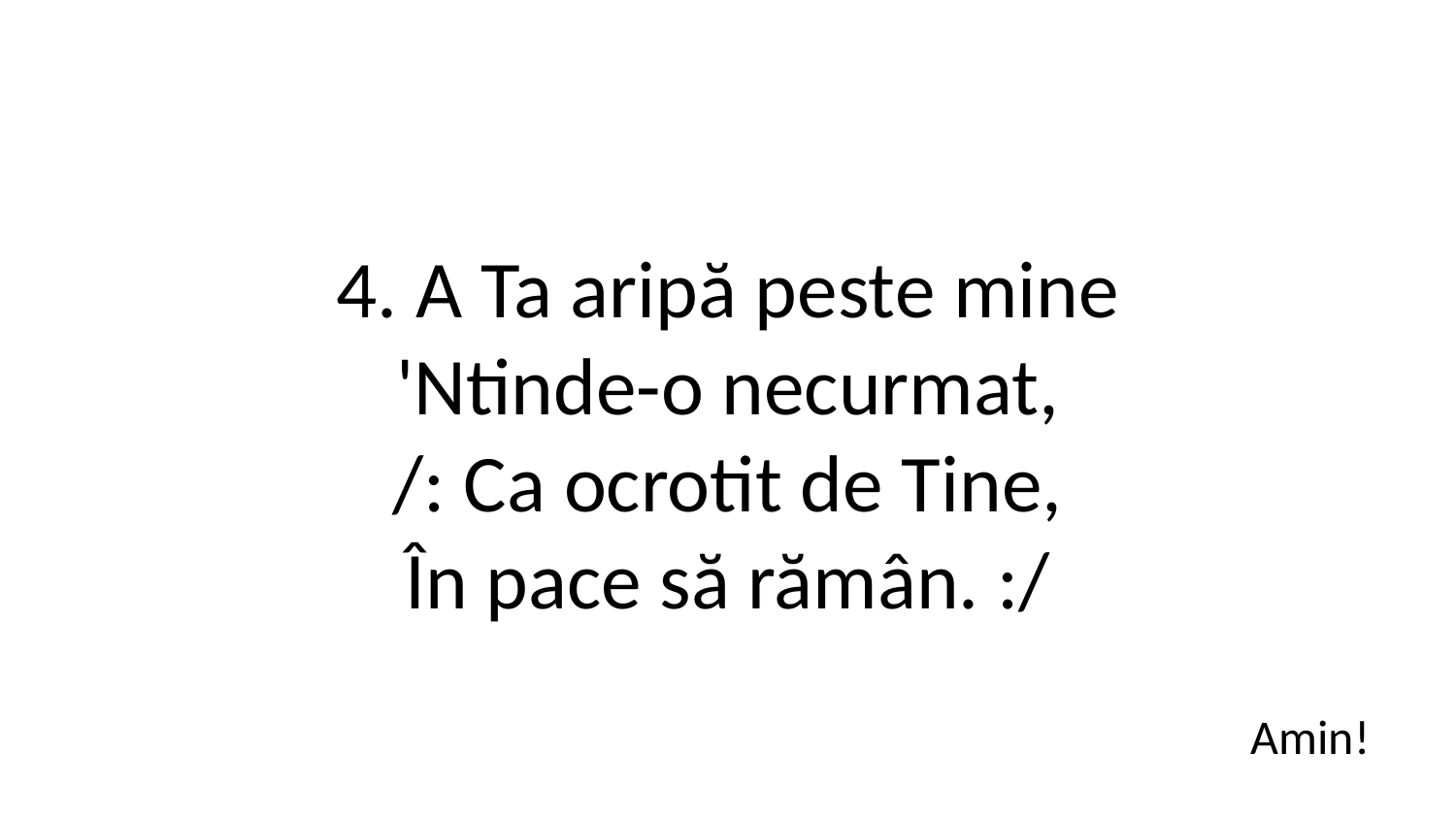

4. A Ta aripă peste mine
'Ntinde-o necurmat,
/: Ca ocrotit de Tine,
În pace să rămân. :/

Amin!